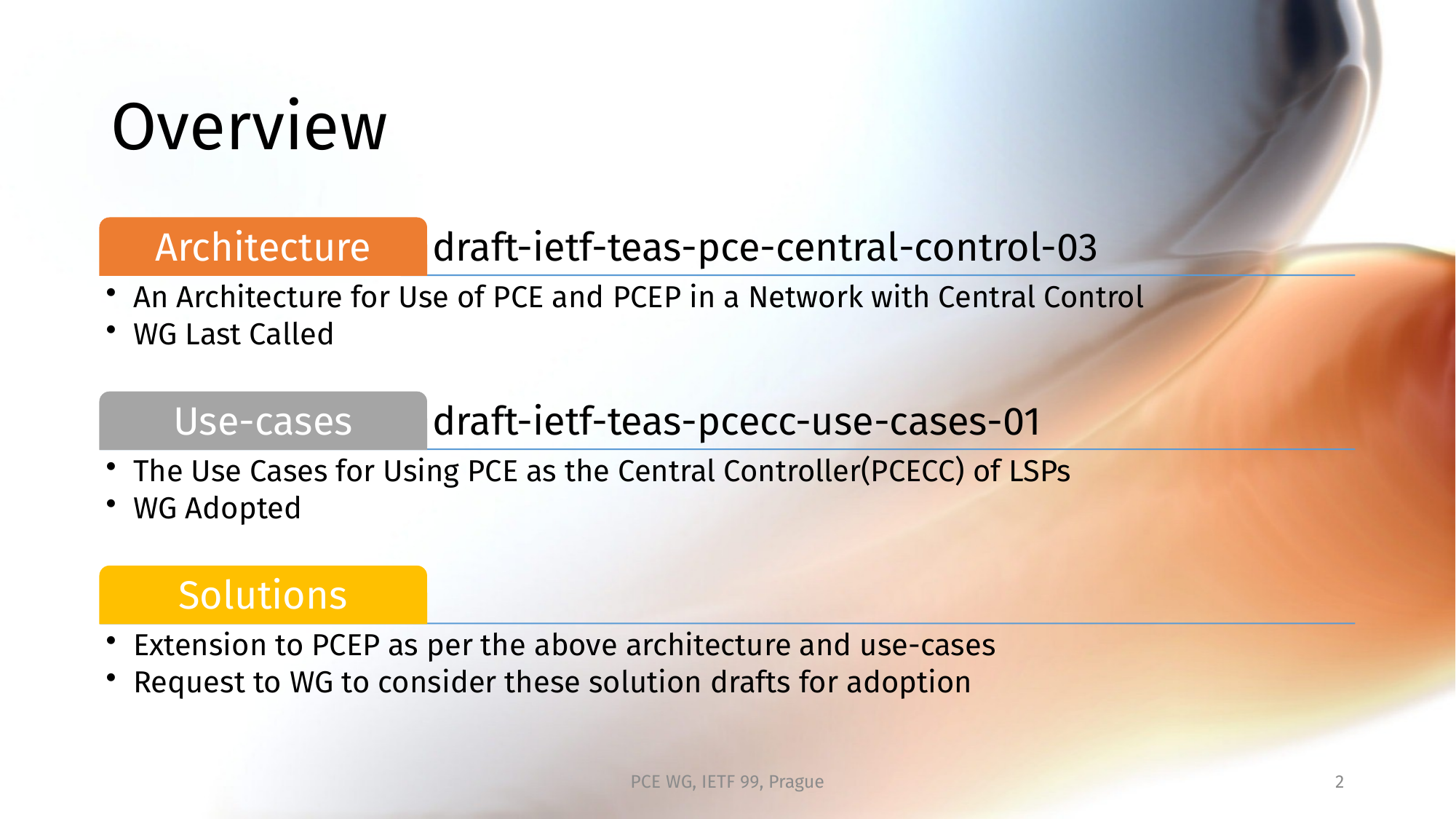

# Overview
draft-ietf-teas-pce-central-control-03
Architecture
An Architecture for Use of PCE and PCEP in a Network with Central Control
WG Last Called
draft-ietf-teas-pcecc-use-cases-01
Use-cases
The Use Cases for Using PCE as the Central Controller(PCECC) of LSPs
WG Adopted

Solutions
Extension to PCEP as per the above architecture and use-cases
Request to WG to consider these solution drafts for adoption
PCE WG, IETF 99, Prague
2